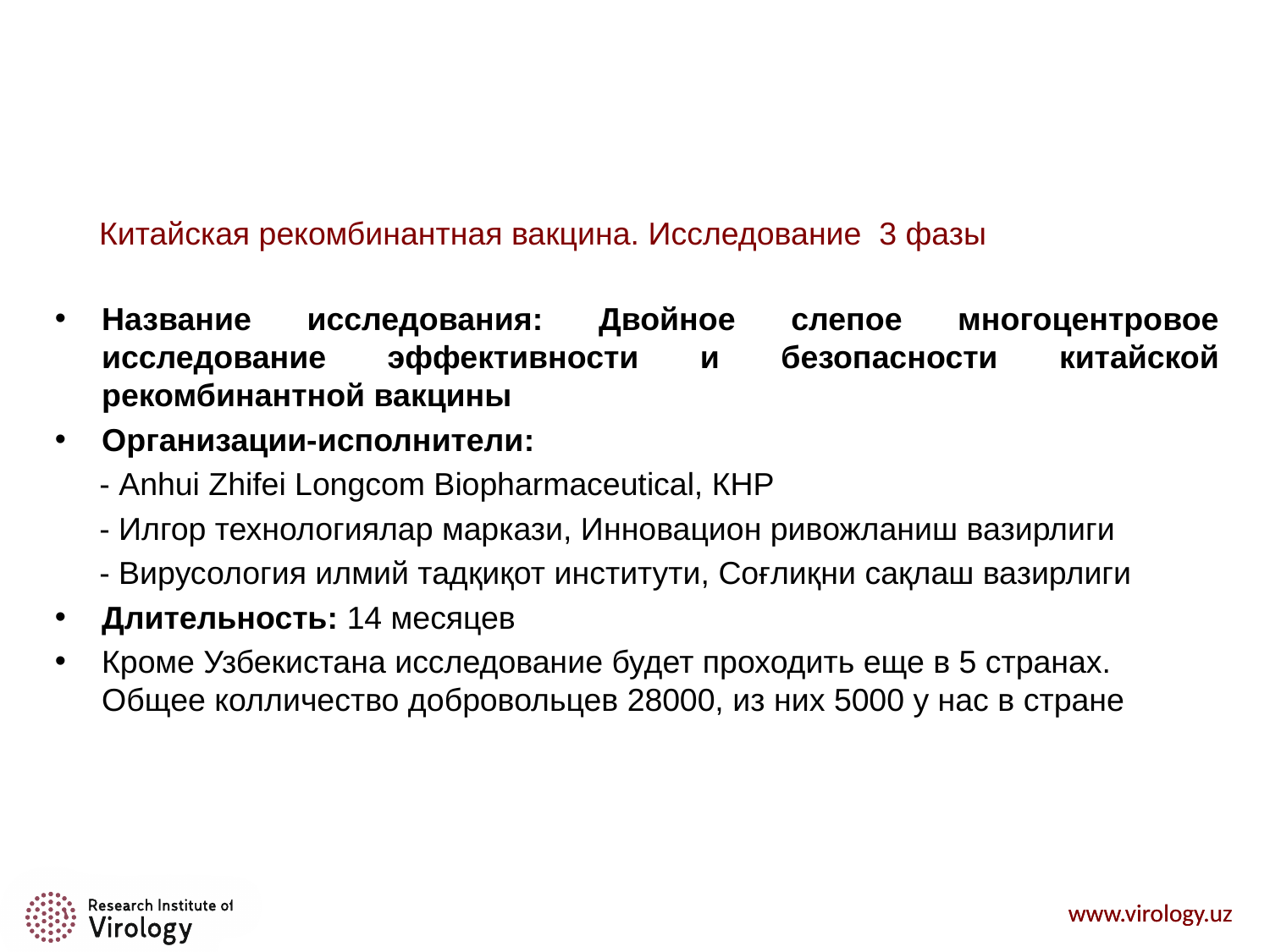

# Китайская рекомбинантная вакцина. Исследование  3 фазы
Название исследования: Двойное слепое многоцентровое исследование эффективности и безопасности китайской рекомбинантной вакцины
Организации-исполнители:
     - Anhui Zhifei Longcom Biopharmaceutical, КНР
     - Илгор технологиялар маркази, Инновацион ривожланиш вазирлиги
     - Вирусология илмий тадқиқот институти, Соғлиқни сақлаш вазирлиги
Длительность: 14 месяцев
Кроме Узбекистана исследование будет проходить еще в 5 странах. Общее колличество добровольцев 28000, из них 5000 у нас в стране